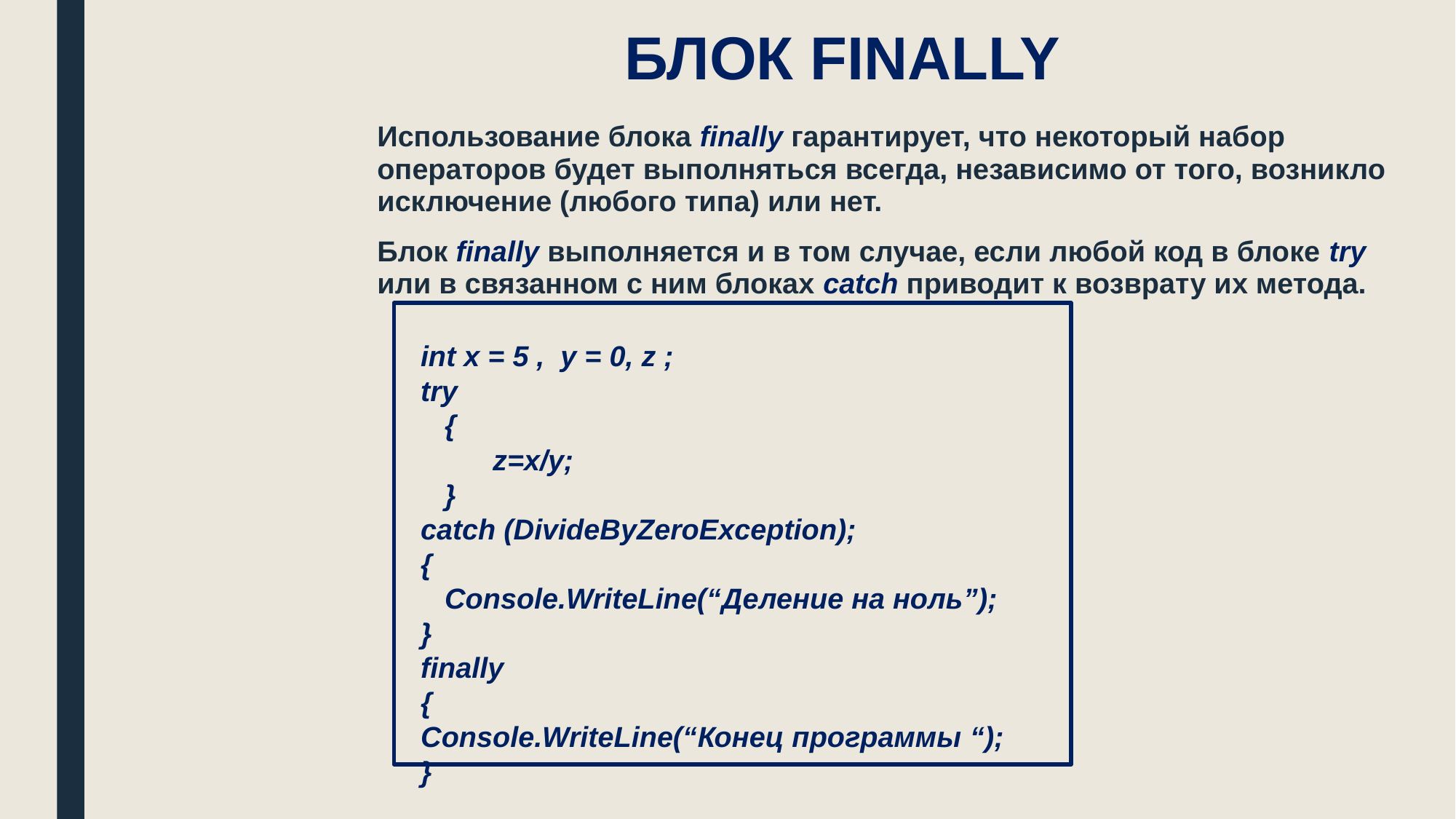

# БЛОК FINALLY
Использование блока finally гарантирует, что некоторый набор операторов будет выполняться всегда, независимо от того, возникло исключение (любого типа) или нет.
Блок finally выполняется и в том случае, если любой код в блоке try или в связанном с ним блоках catch приводит к возврату их метода.

int x = 5 ,  y = 0, z ;
try
   {
         z=x/y;
   }
catch (DivideByZeroException);
{
   Console.WriteLine(“Деление на ноль”);
}
finally
{
Console.WriteLine(“Конец программы “);
}